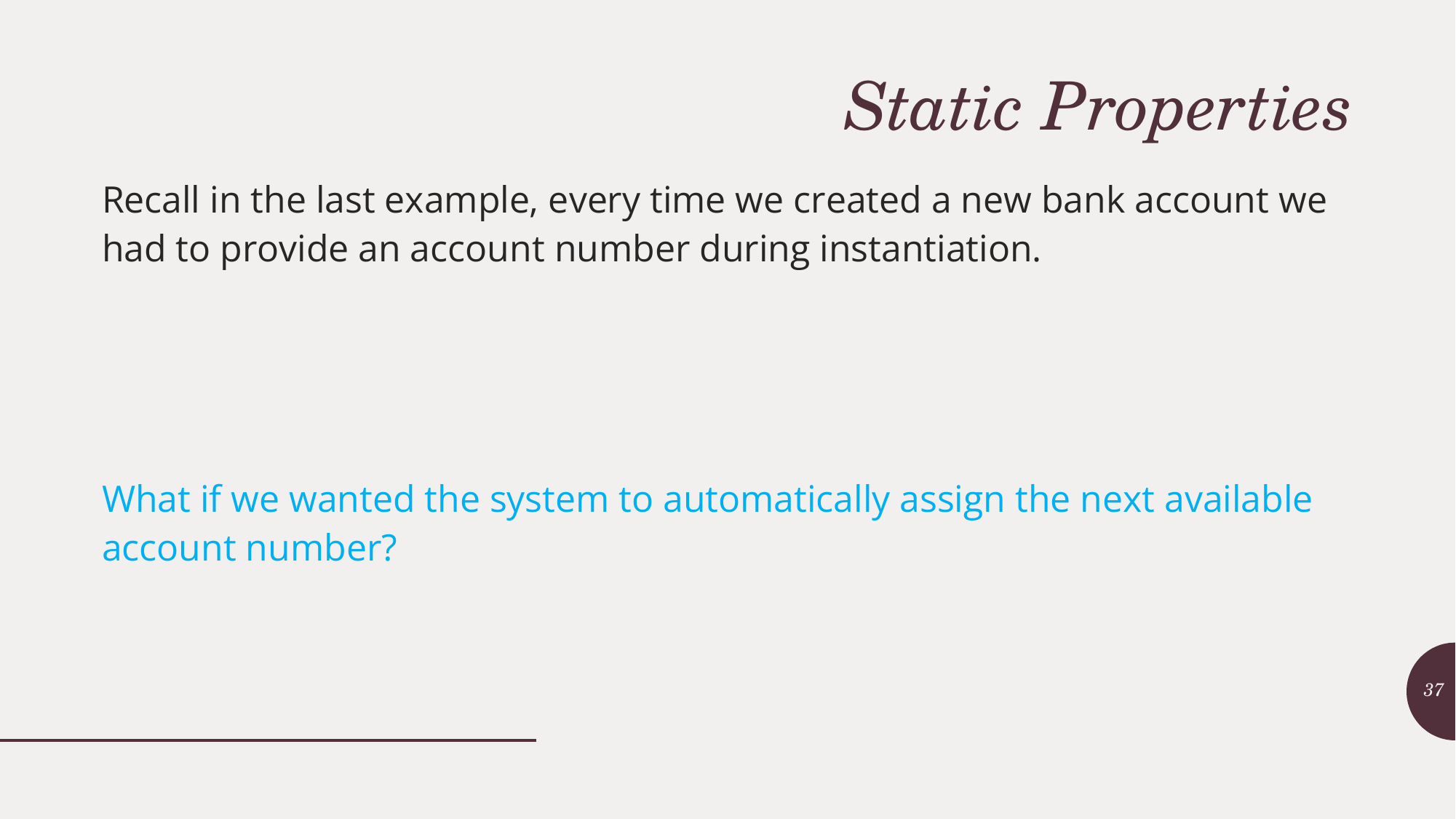

# Static Properties
Recall in the last example, every time we created a new bank account we had to provide an account number during instantiation.

What if we wanted the system to automatically assign the next available account number?
37